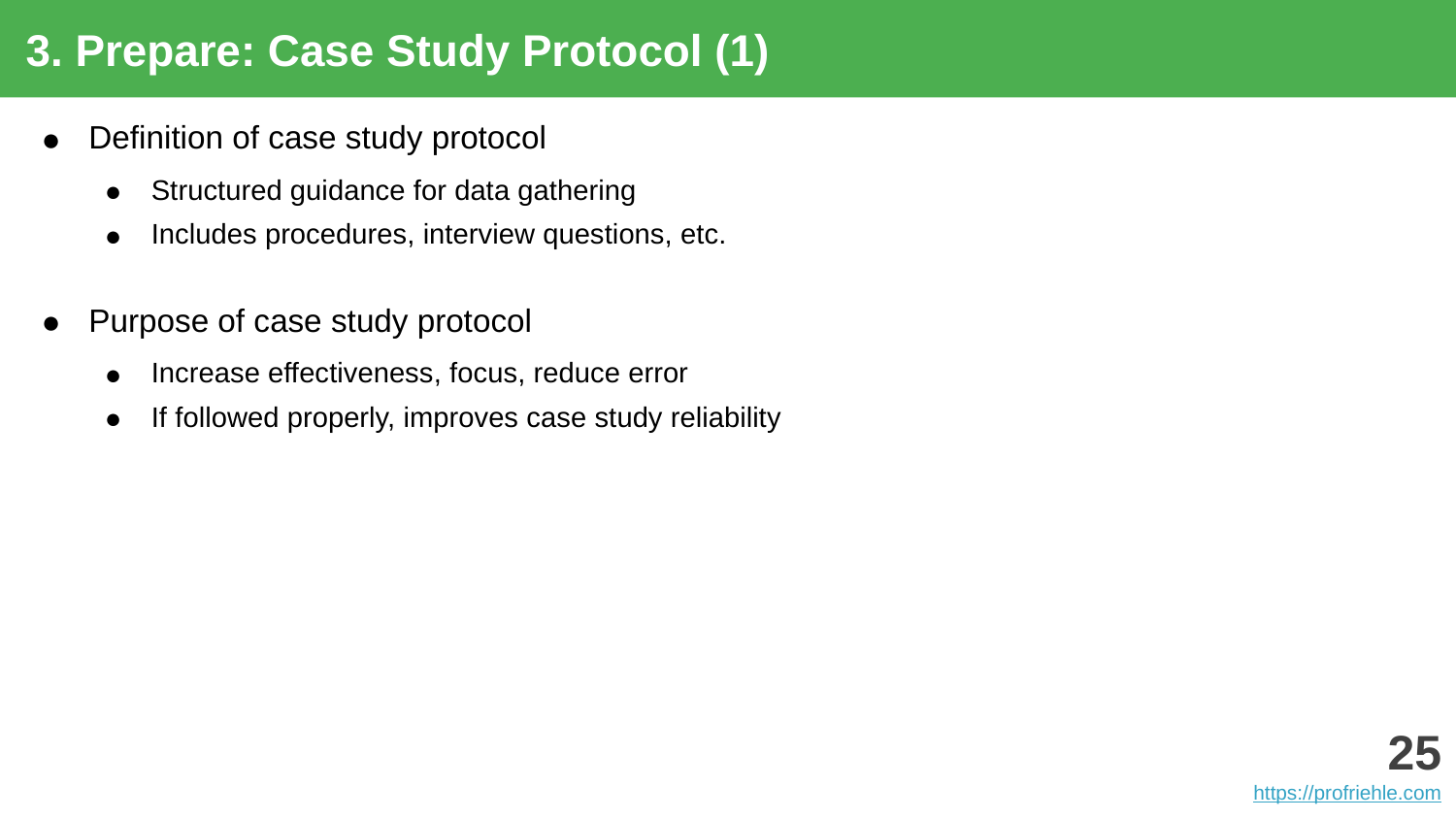

3. Prepare: Case Study Protocol (1)
Definition of case study protocol
Structured guidance for data gathering
Includes procedures, interview questions, etc.

Purpose of case study protocol
Increase effectiveness, focus, reduce error
If followed properly, improves case study reliability
25
https://profriehle.com